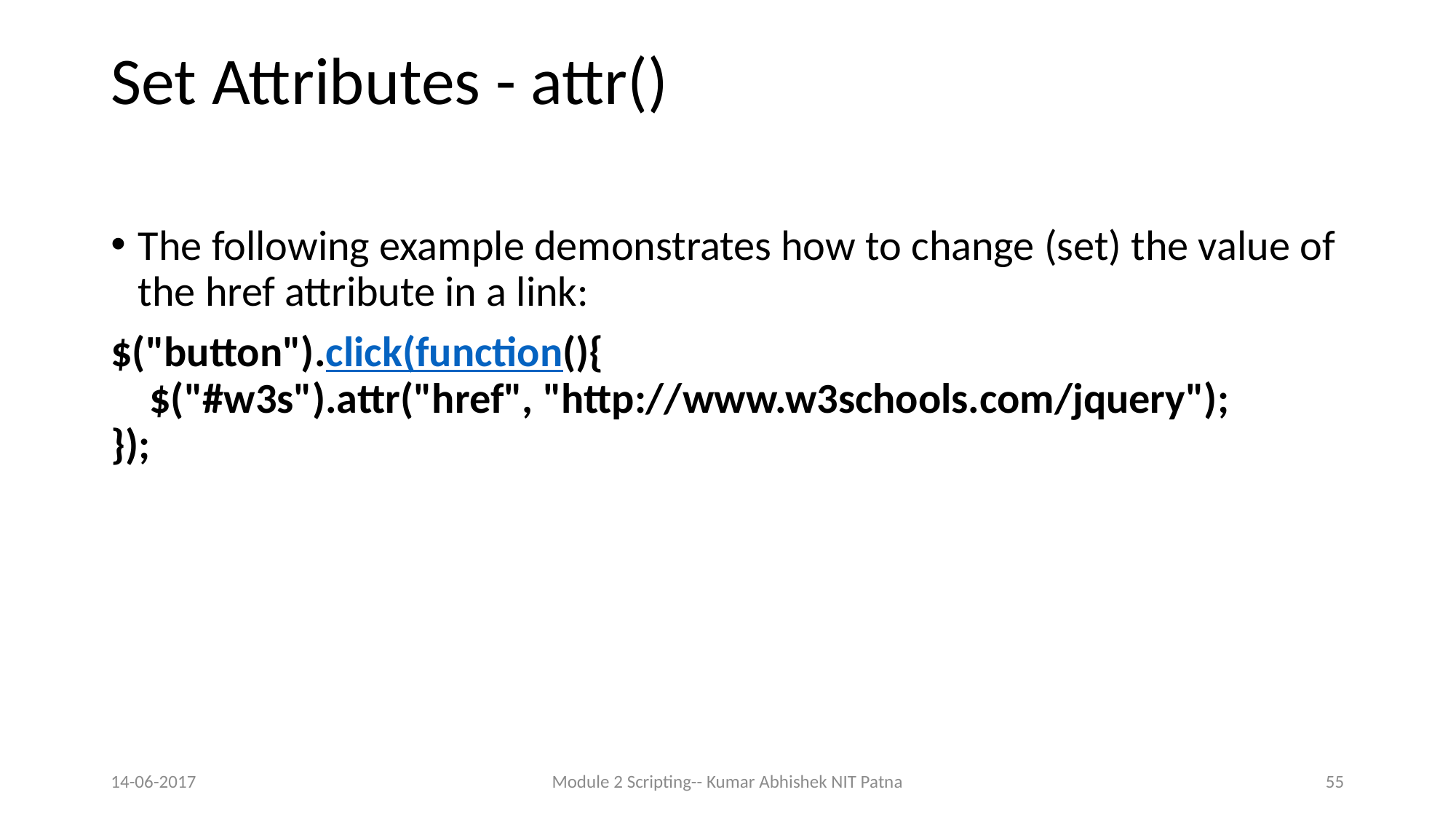

# Set Attributes - attr()
The following example demonstrates how to change (set) the value of the href attribute in a link:
$("button").click(function(){
    $("#w3s").attr("href", "http://www.w3schools.com/jquery");
});

14-06-2017
Module 2 Scripting-- Kumar Abhishek NIT Patna
55